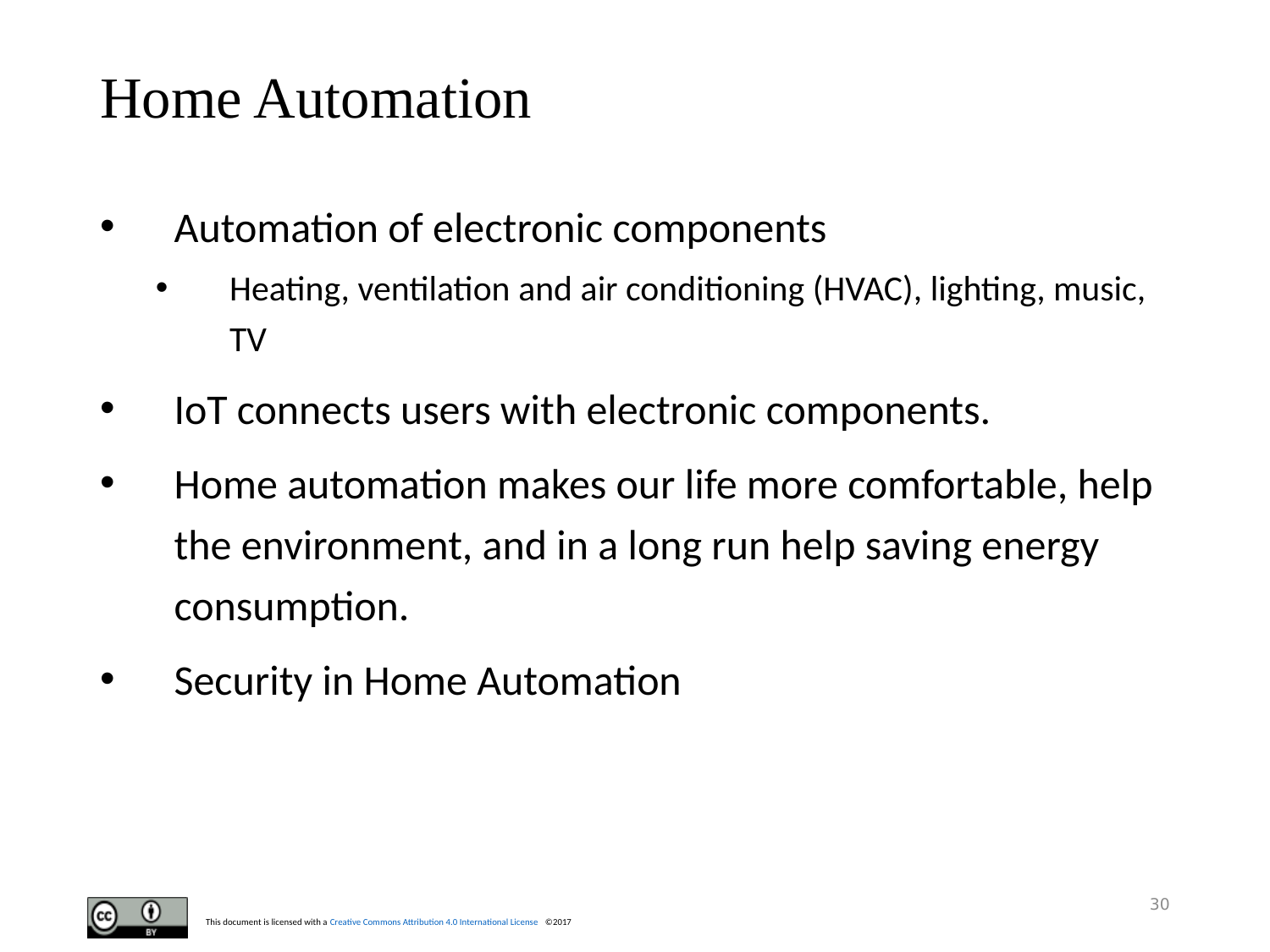

# Home Automation
Automation of electronic components
Heating, ventilation and air conditioning (HVAC), lighting, music, TV
IoT connects users with electronic components.
Home automation makes our life more comfortable, help the environment, and in a long run help saving energy consumption.
Security in Home Automation
30